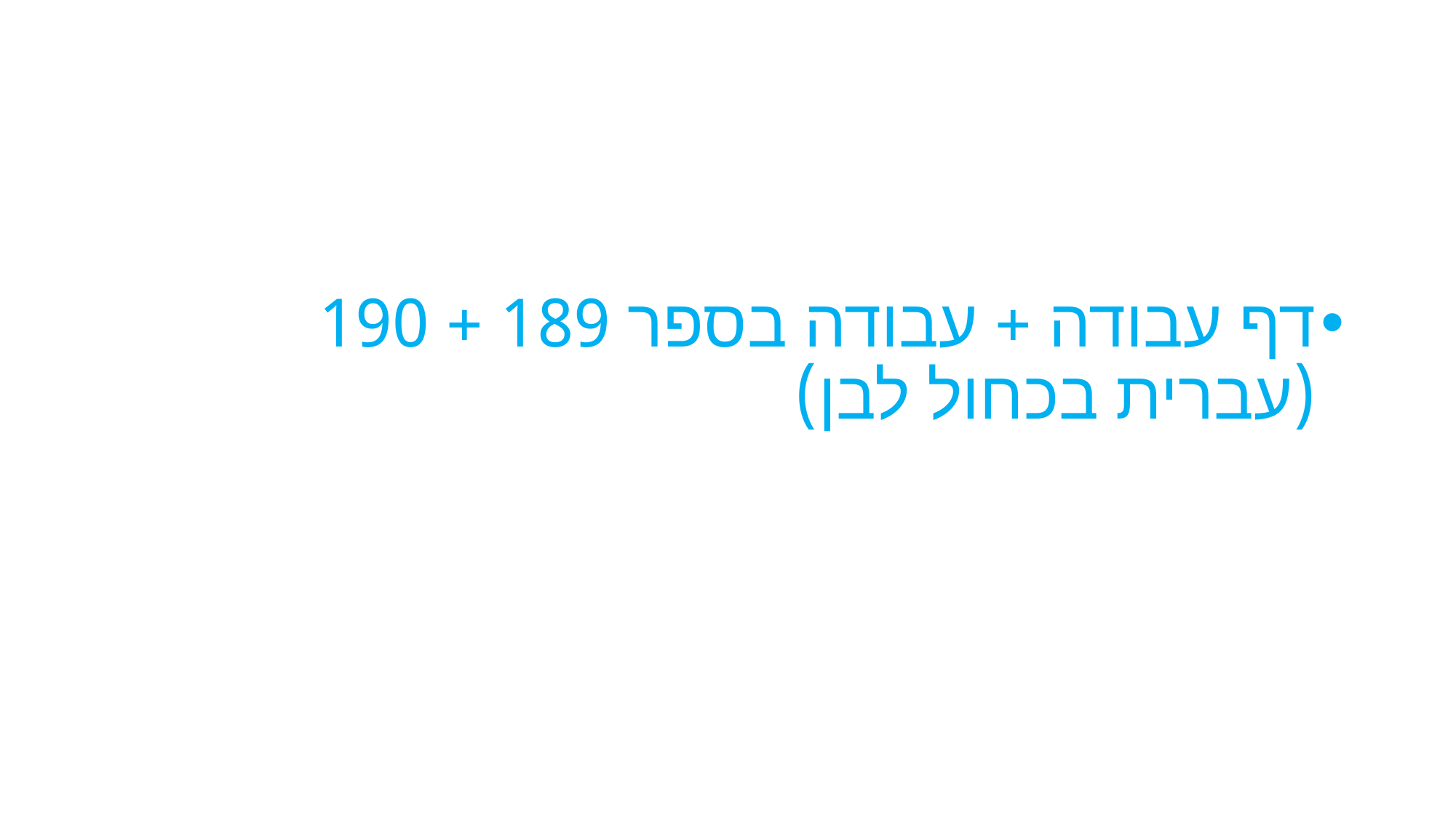

#

דף עבודה + עבודה בספר 189 + 190 (עברית בכחול לבן)